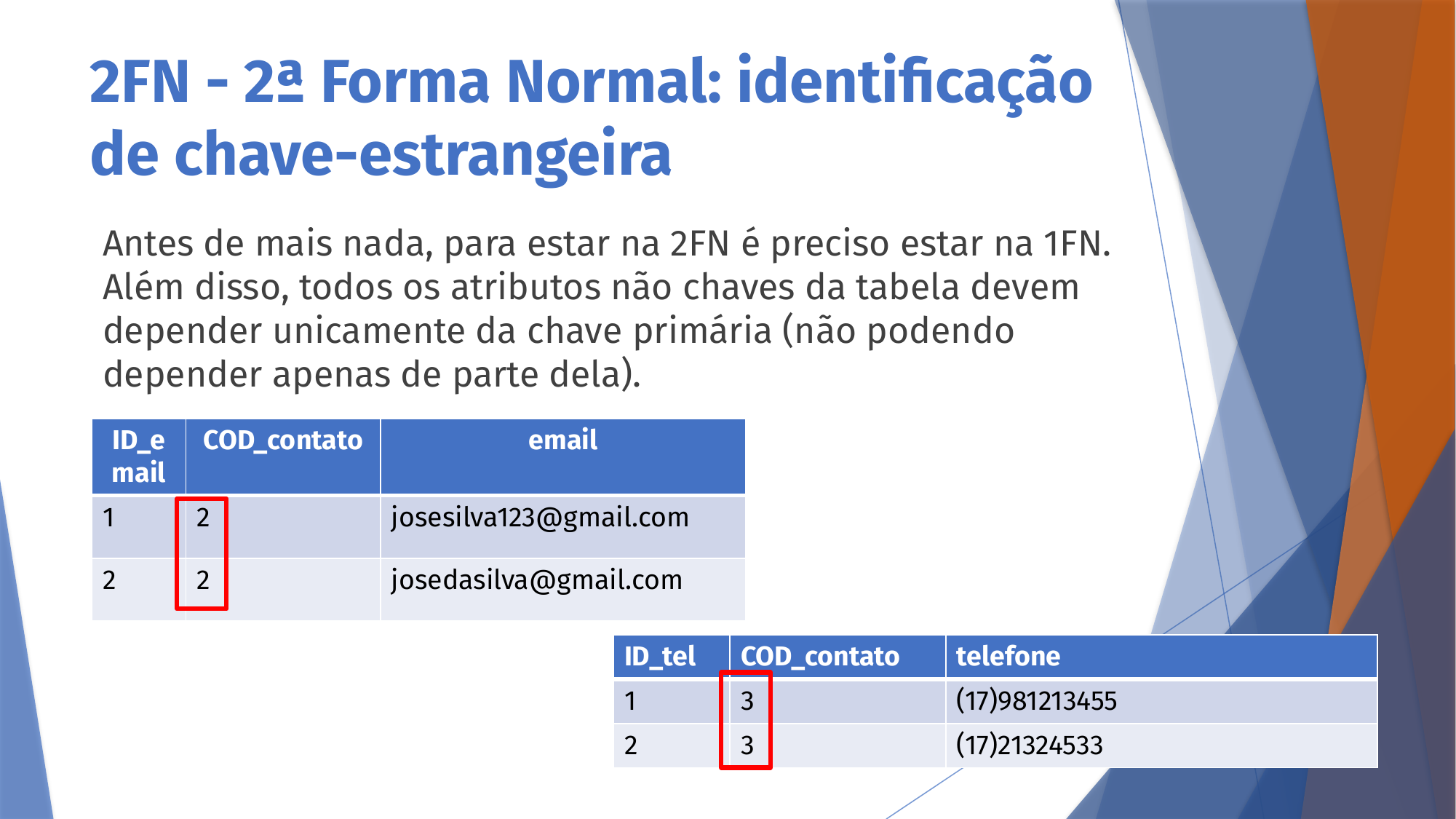

# 2FN - 2ª Forma Normal: identificação de chave-estrangeira
Antes de mais nada, para estar na 2FN é preciso estar na 1FN. Além disso, todos os atributos não chaves da tabela devem depender unicamente da chave primária (não podendo depender apenas de parte dela).
| ID\_email | COD\_contato | email |
| --- | --- | --- |
| 1 | 2 | josesilva123@gmail.com |
| 2 | 2 | josedasilva@gmail.com |

| ID\_tel | COD\_contato | telefone |
| --- | --- | --- |
| 1 | 3 | (17)981213455 |
| 2 | 3 | (17)21324533 |